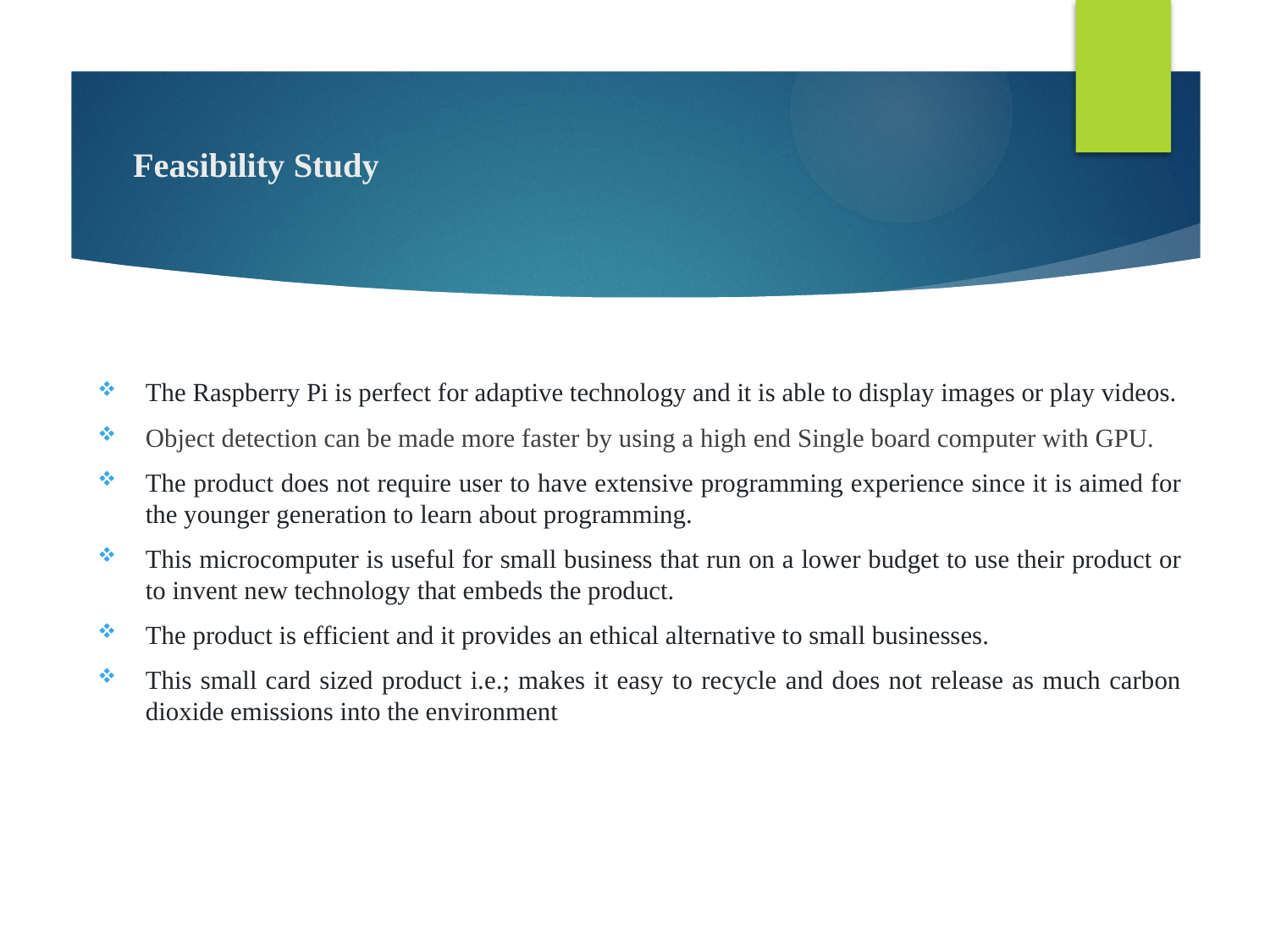

# Feasibility Study

The Raspberry Pi is perfect for adaptive technology and it is able to display images or play videos.
Object detection can be made more faster by using a high end Single board computer with GPU.
The product does not require user to have extensive programming experience since it is aimed for the younger generation to learn about programming.
This microcomputer is useful for small business that run on a lower budget to use their product or to invent new technology that embeds the product.
The product is efficient and it provides an ethical alternative to small businesses.
This small card sized product i.e.; makes it easy to recycle and does not release as much carbon dioxide emissions into the environment